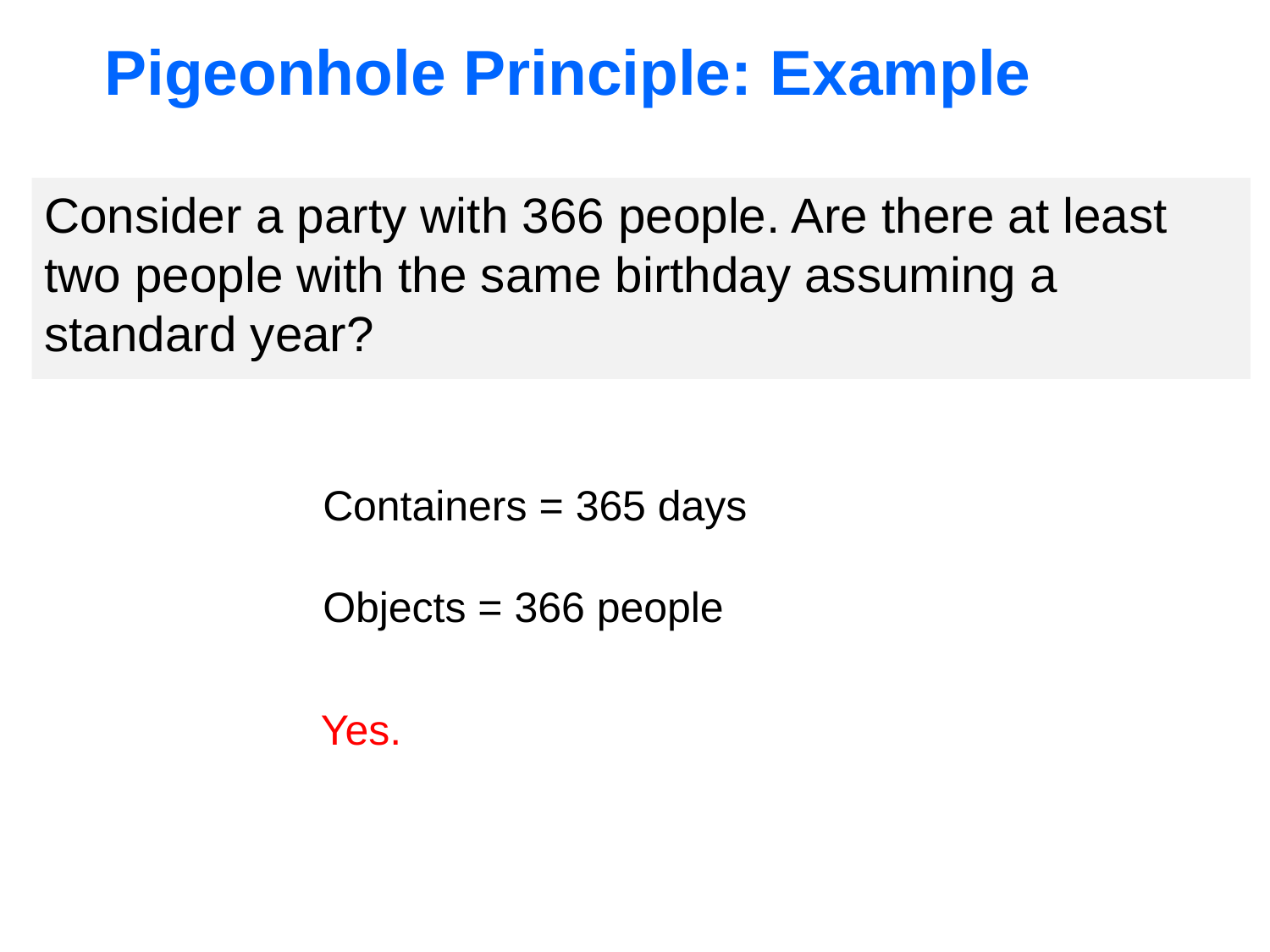

# Pigeonhole Principle: Example
Consider a party with 366 people. Are there at least two people with the same birthday assuming a standard year?

Containers = 365 days

Objects = 366 people
Yes.